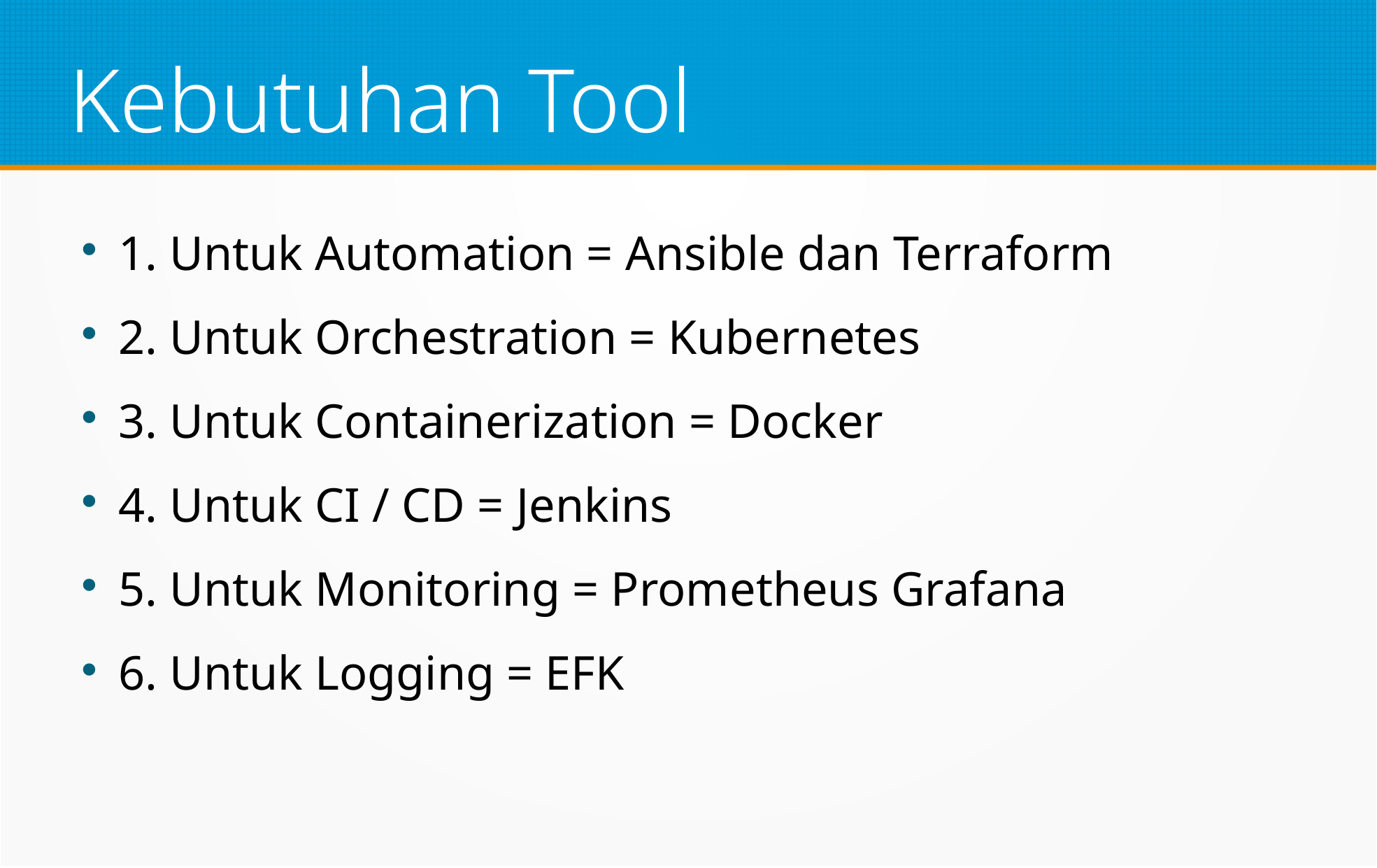

Kebutuhan Tool
1. Untuk Automation = Ansible dan Terraform
2. Untuk Orchestration = Kubernetes
3. Untuk Containerization = Docker
4. Untuk CI / CD = Jenkins
5. Untuk Monitoring = Prometheus Grafana
6. Untuk Logging = EFK